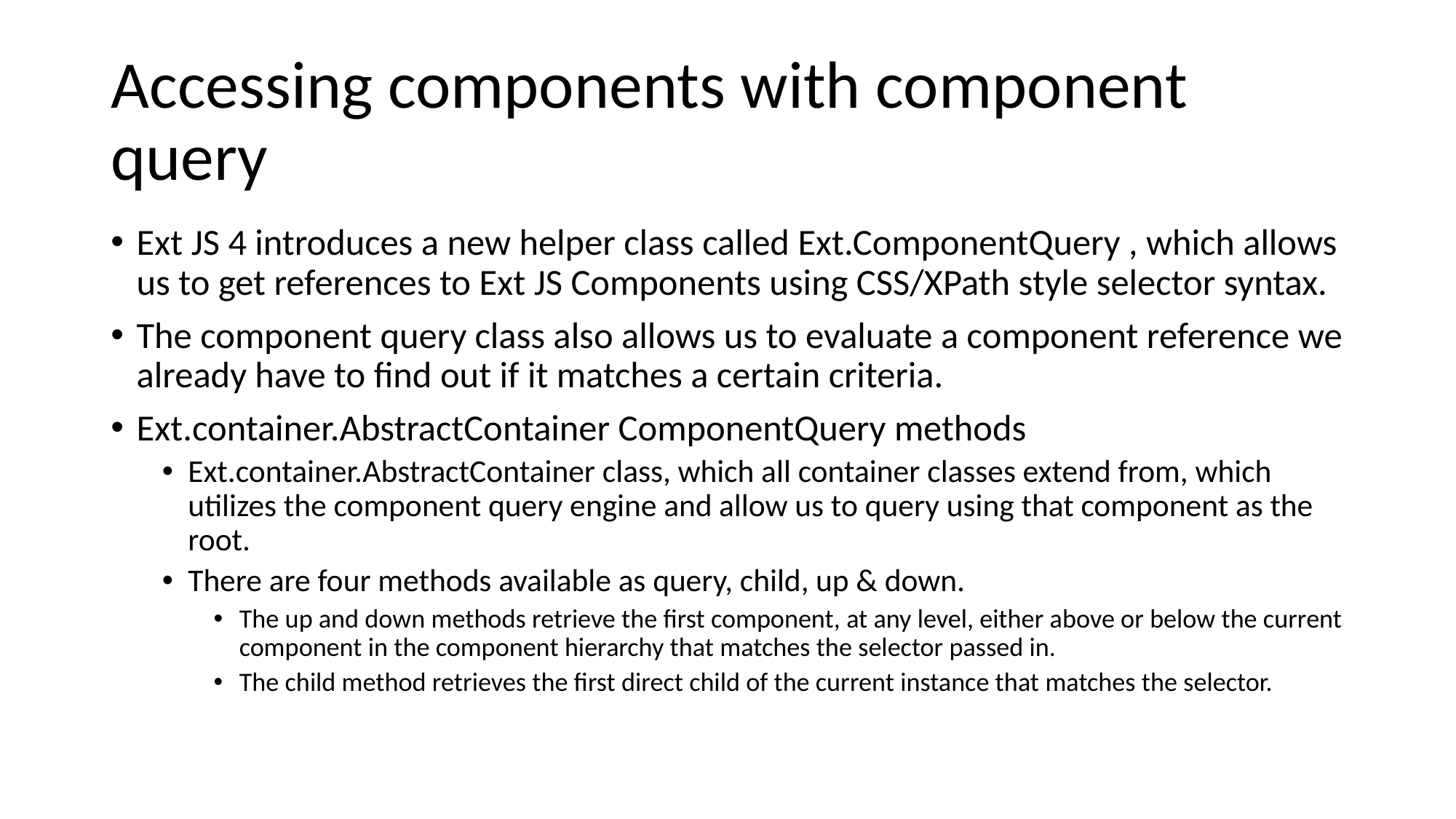

# Accessing components with component query
Ext JS 4 introduces a new helper class called Ext.ComponentQuery , which allows us to get references to Ext JS Components using CSS/XPath style selector syntax.
The component query class also allows us to evaluate a component reference we already have to find out if it matches a certain criteria.
Ext.container.AbstractContainer ComponentQuery methods
Ext.container.AbstractContainer class, which all container classes extend from, which utilizes the component query engine and allow us to query using that component as the root.
There are four methods available as query, child, up & down.
The up and down methods retrieve the first component, at any level, either above or below the current component in the component hierarchy that matches the selector passed in.
The child method retrieves the first direct child of the current instance that matches the selector.